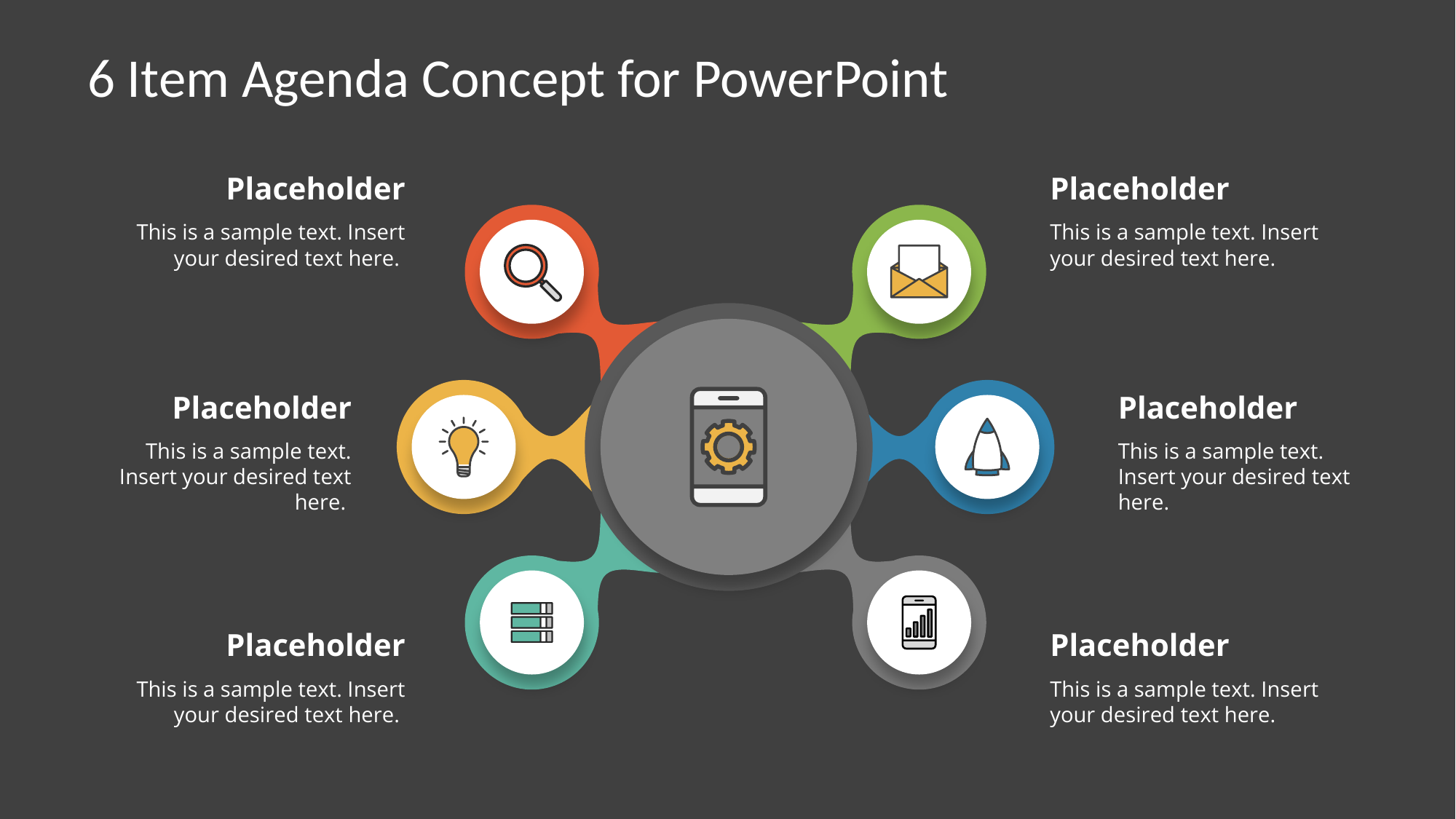

# 6 Item Agenda Concept for PowerPoint
Placeholder
This is a sample text. Insert your desired text here.
Placeholder
This is a sample text. Insert your desired text here.

Placeholder
This is a sample text. Insert your desired text here.
Placeholder
This is a sample text. Insert your desired text here.
Placeholder
This is a sample text. Insert your desired text here.
Placeholder
This is a sample text. Insert your desired text here.